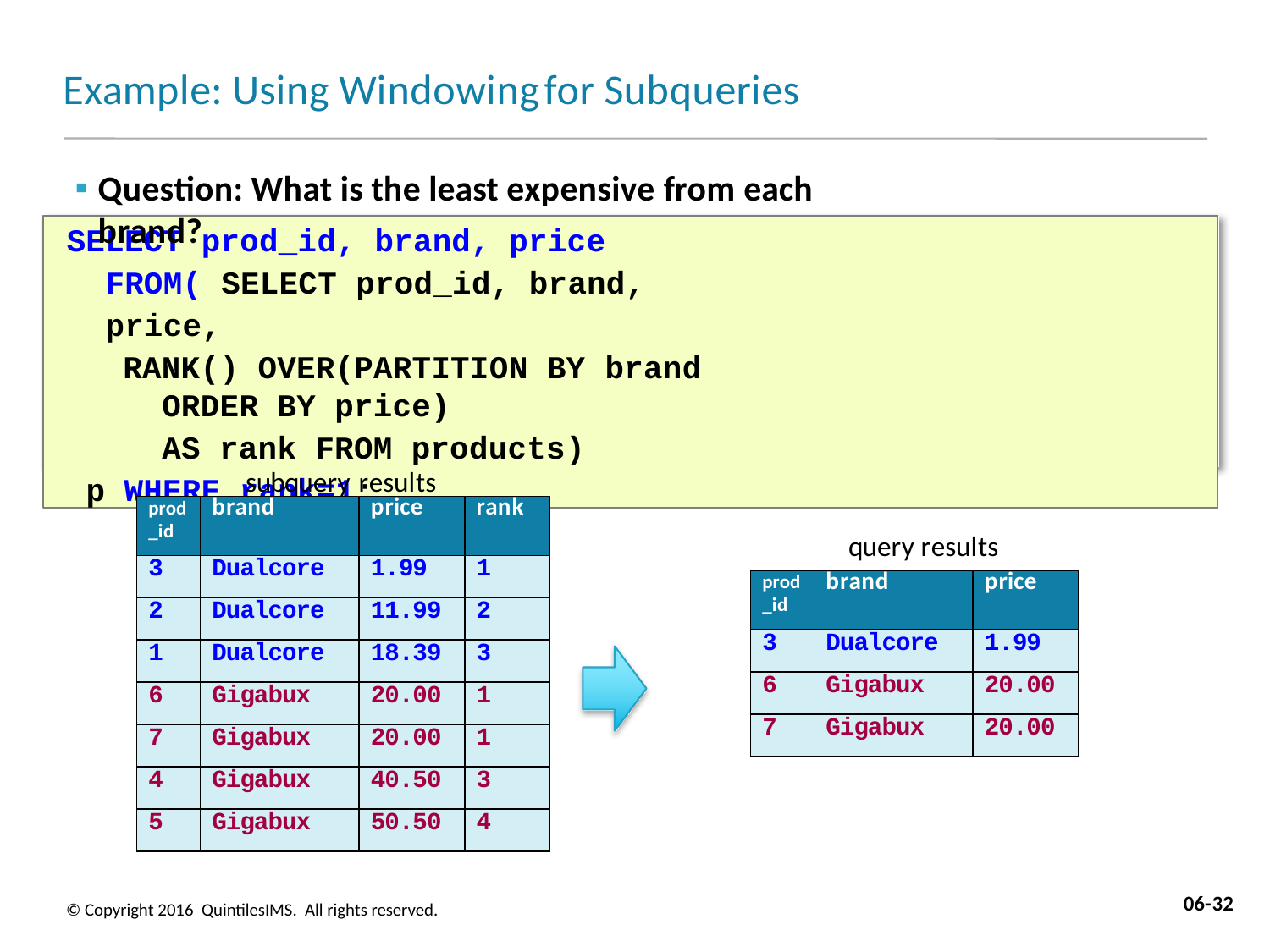

# Example: Using Windowingfor Subqueries
Question: What is the least expensive from each brand?

SELECT prod_id, brand, price FROM( SELECT prod_id, brand, price,
RANK() OVER(PARTITION BY brand ORDER BY price)
AS rank FROM products) p WHERE rank=1;

subquery results

query results
| prod \_id | brand | price | rank |
| --- | --- | --- | --- |
| 3 | Dualcore | 1.99 | 1 |
| 2 | Dualcore | 11.99 | 2 |
| 1 | Dualcore | 18.39 | 3 |
| 6 | Gigabux | 20.00 | 1 |
| 7 | Gigabux | 20.00 | 1 |
| 4 | Gigabux | 40.50 | 3 |
| 5 | Gigabux | 50.50 | 4 |
| prod \_id | brand | price |
| --- | --- | --- |
| 3 | Dualcore | 1.99 |
| 6 | Gigabux | 20.00 |
| 7 | Gigabux | 20.00 |

06-32
© Copyright 2016  QuintilesIMS.  All rights reserved.